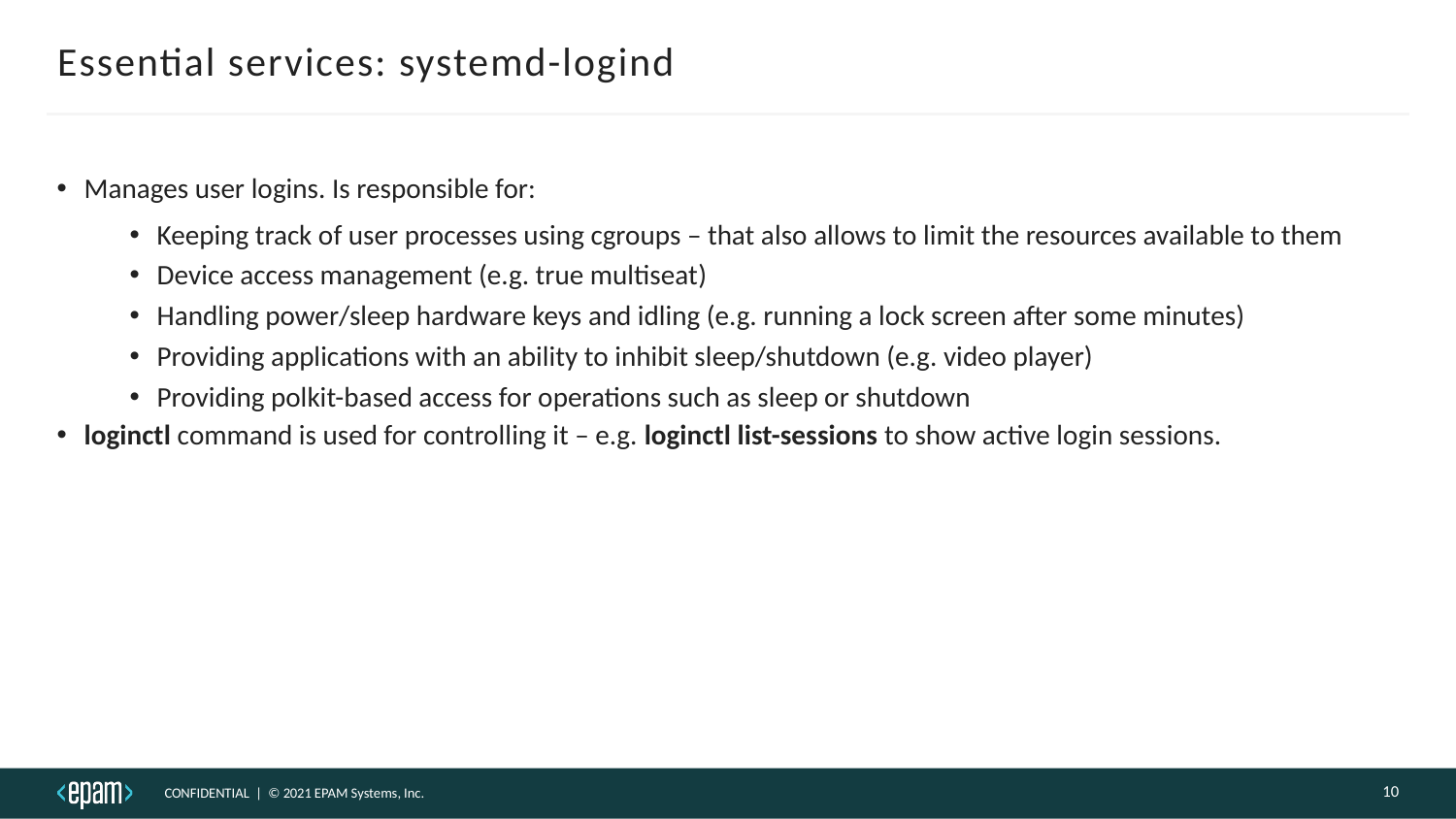

# Essential services: systemd-logind
Manages user logins. Is responsible for:
Keeping track of user processes using cgroups – that also allows to limit the resources available to them
Device access management (e.g. true multiseat)
Handling power/sleep hardware keys and idling (e.g. running a lock screen after some minutes)
Providing applications with an ability to inhibit sleep/shutdown (e.g. video player)
Providing polkit-based access for operations such as sleep or shutdown
loginctl command is used for controlling it – e.g. loginctl list-sessions to show active login sessions.
10